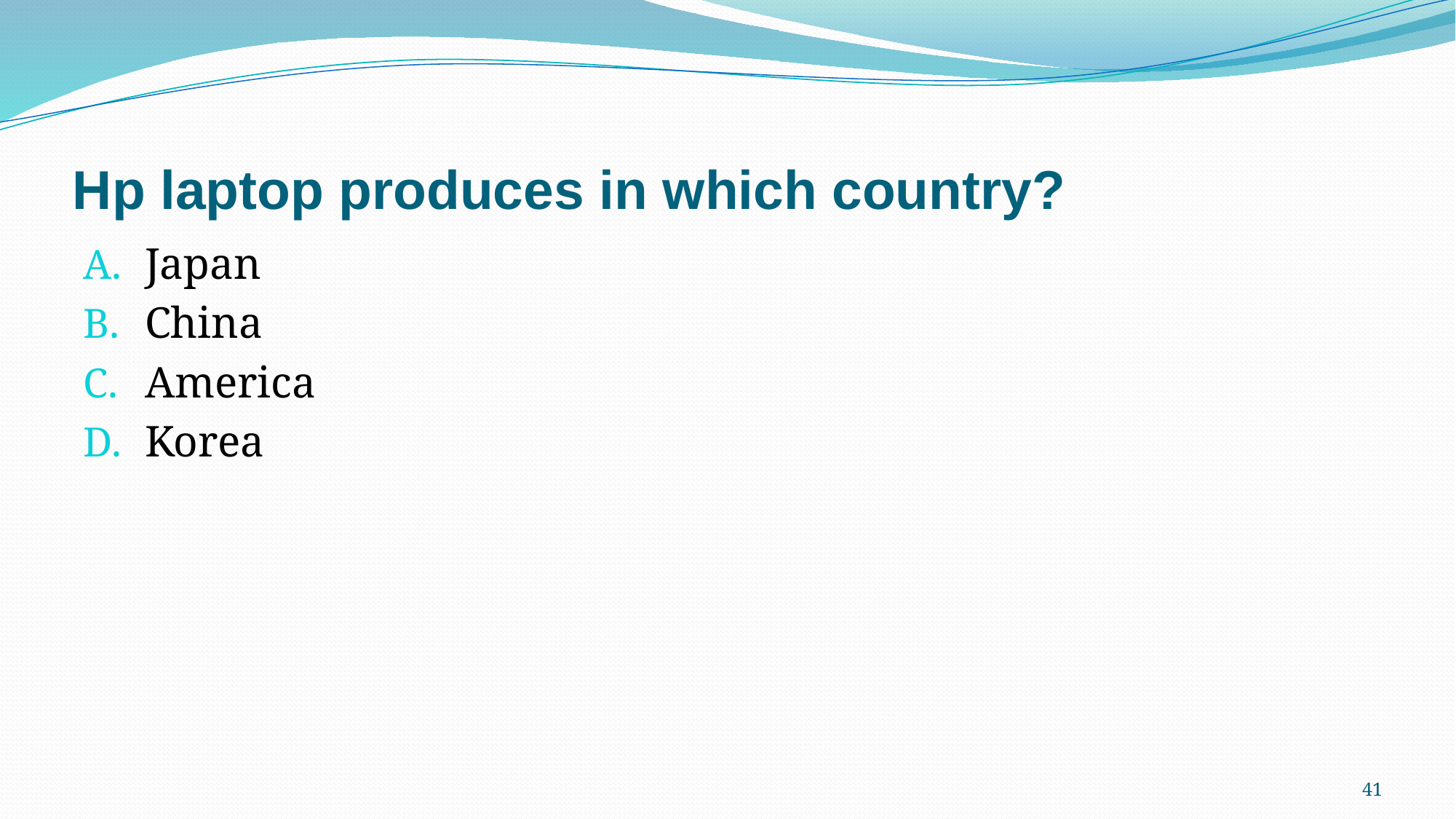

# Hp laptop produces in which country?
Japan
China
America
Korea
41